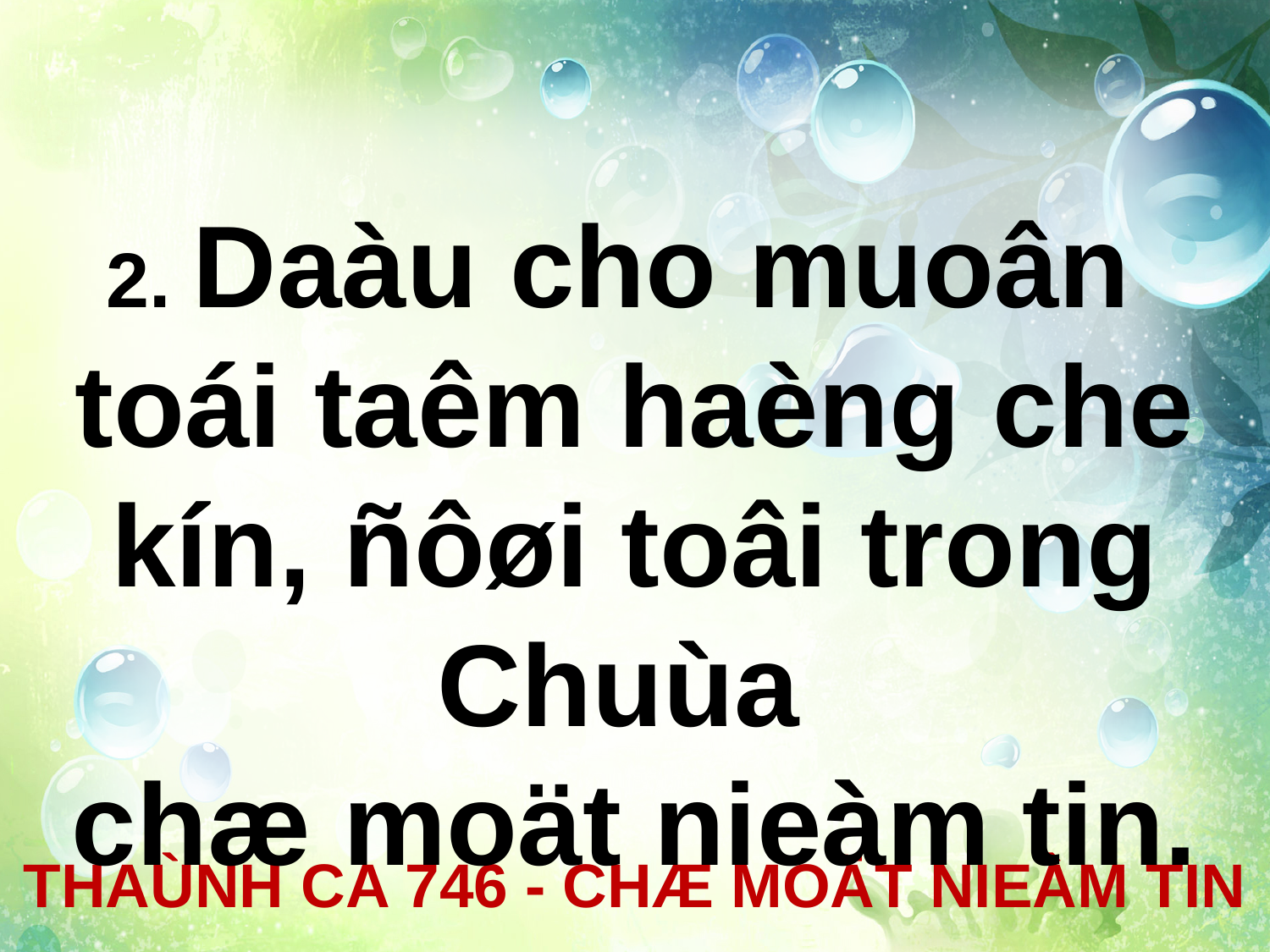

2. Daàu cho muoân
toái taêm haèng che kín, ñôøi toâi trong Chuùa
chæ moät nieàm tin.
THAÙNH CA 746 - CHÆ MOÄT NIEÀM TIN